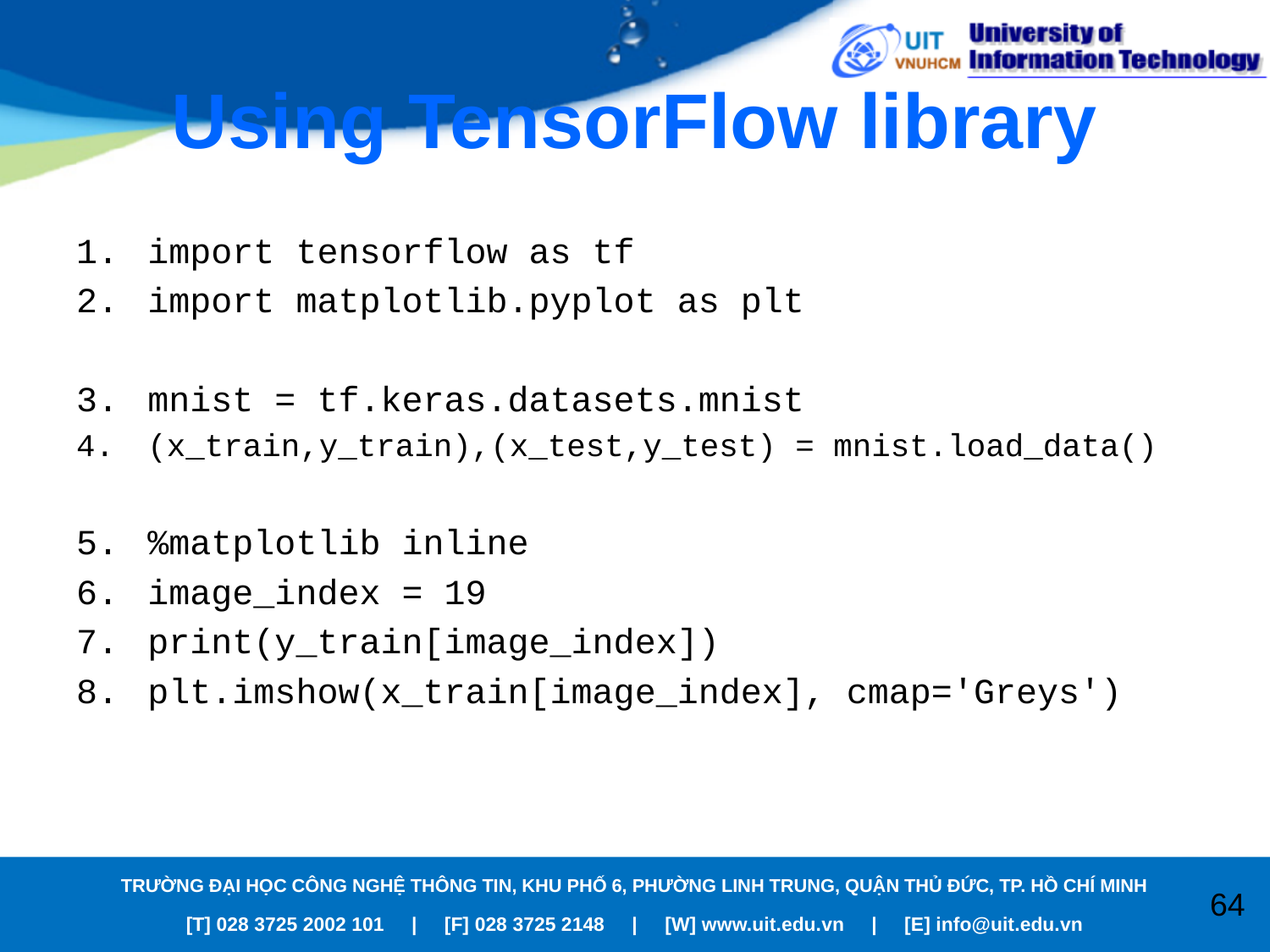

# Using TensorFlow library
import tensorflow as tf
import matplotlib.pyplot as plt

mnist = tf.keras.datasets.mnist
(x_train,y_train),(x_test,y_test) = mnist.load_data()

%matplotlib inline
image_index = 19
print(y_train[image_index])
plt.imshow(x_train[image_index], cmap='Greys')